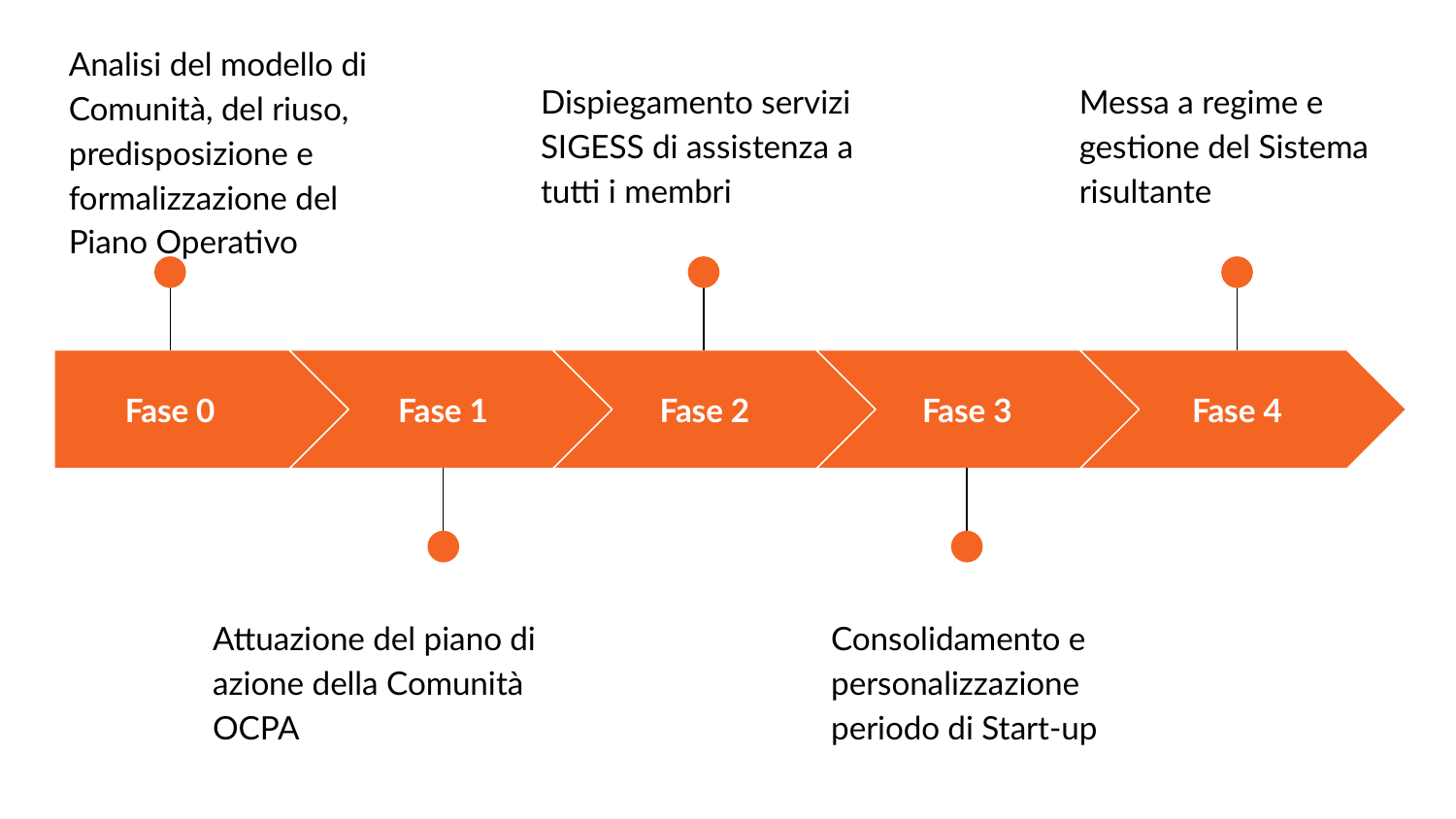

Analisi del modello di Comunità, del riuso, predisposizione e formalizzazione del Piano Operativo
Dispiegamento servizi SIGESS di assistenza a tutti i membri

Messa a regime e gestione del Sistema risultante

Fase 0
Fase 1
Fase 2
Fase 3
Fase 4

Attuazione del piano di azione della Comunità OCPA
Consolidamento e personalizzazione periodo di Start-up